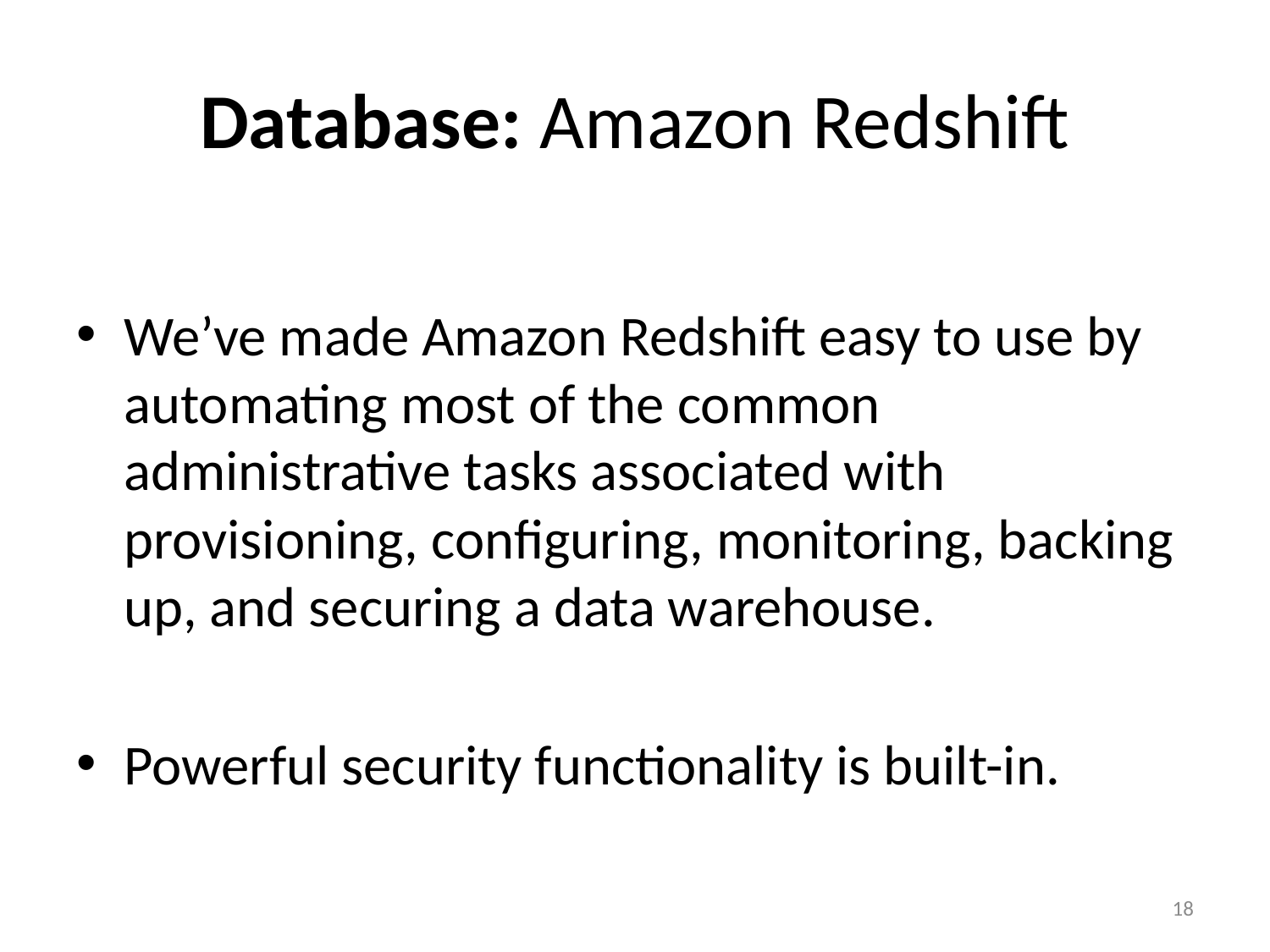

# Database: Amazon Redshift

We’ve made Amazon Redshift easy to use by automating most of the common administrative tasks associated with provisioning, configuring, monitoring, backing up, and securing a data warehouse.

Powerful security functionality is built-in.
18